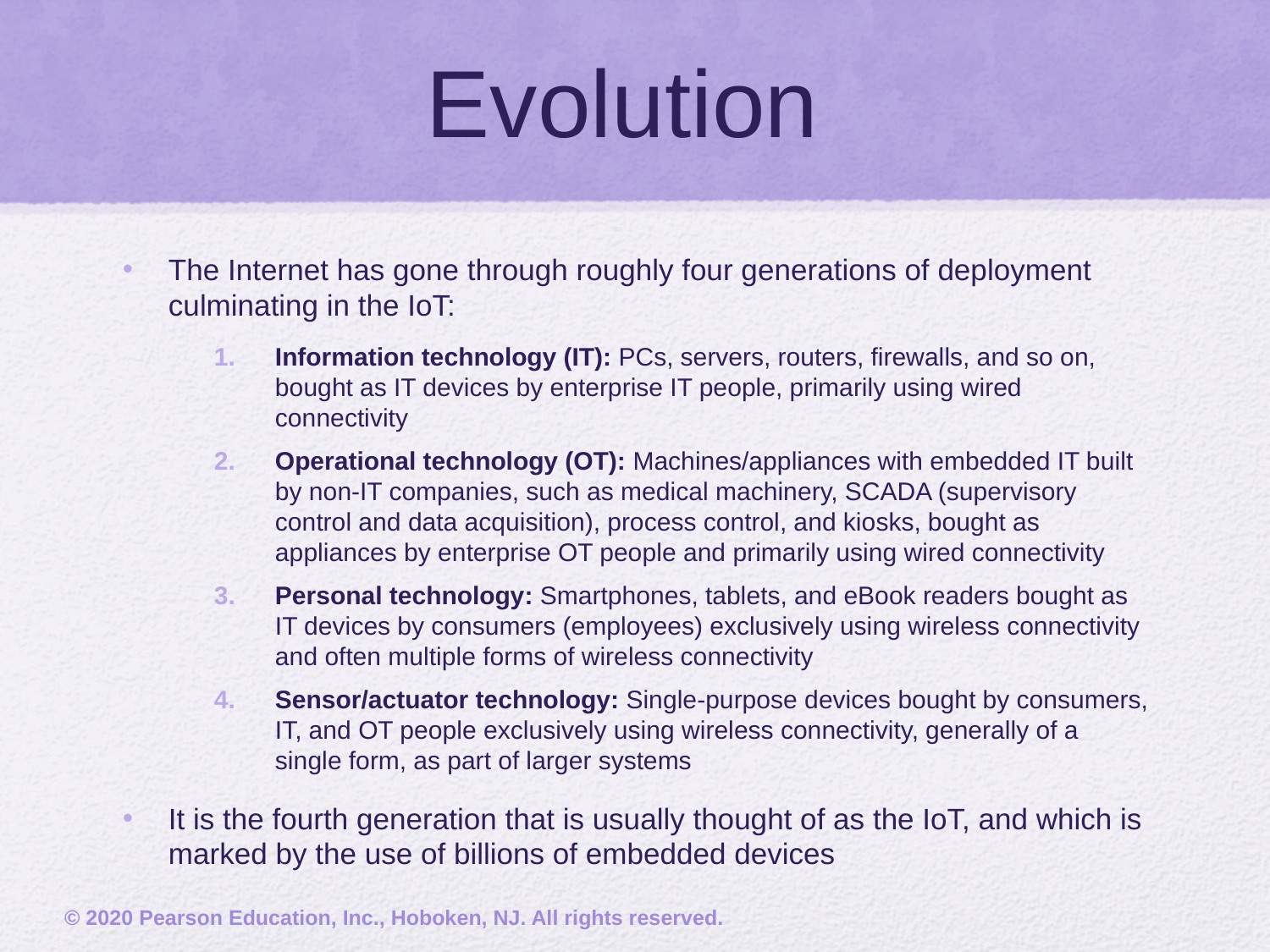

# Evolution
The Internet has gone through roughly four generations of deployment culminating in the IoT:
Information technology (IT): PCs, servers, routers, firewalls, and so on, bought as IT devices by enterprise IT people, primarily using wired connectivity
Operational technology (OT): Machines/appliances with embedded IT built by non-IT companies, such as medical machinery, SCADA (supervisory control and data acquisition), process control, and kiosks, bought as appliances by enterprise OT people and primarily using wired connectivity
Personal technology: Smartphones, tablets, and eBook readers bought as IT devices by consumers (employees) exclusively using wireless connectivity and often multiple forms of wireless connectivity
Sensor/actuator technology: Single-purpose devices bought by consumers, IT, and OT people exclusively using wireless connectivity, generally of a single form, as part of larger systems
It is the fourth generation that is usually thought of as the IoT, and which is marked by the use of billions of embedded devices

© 2020 Pearson Education, Inc., Hoboken, NJ. All rights reserved.